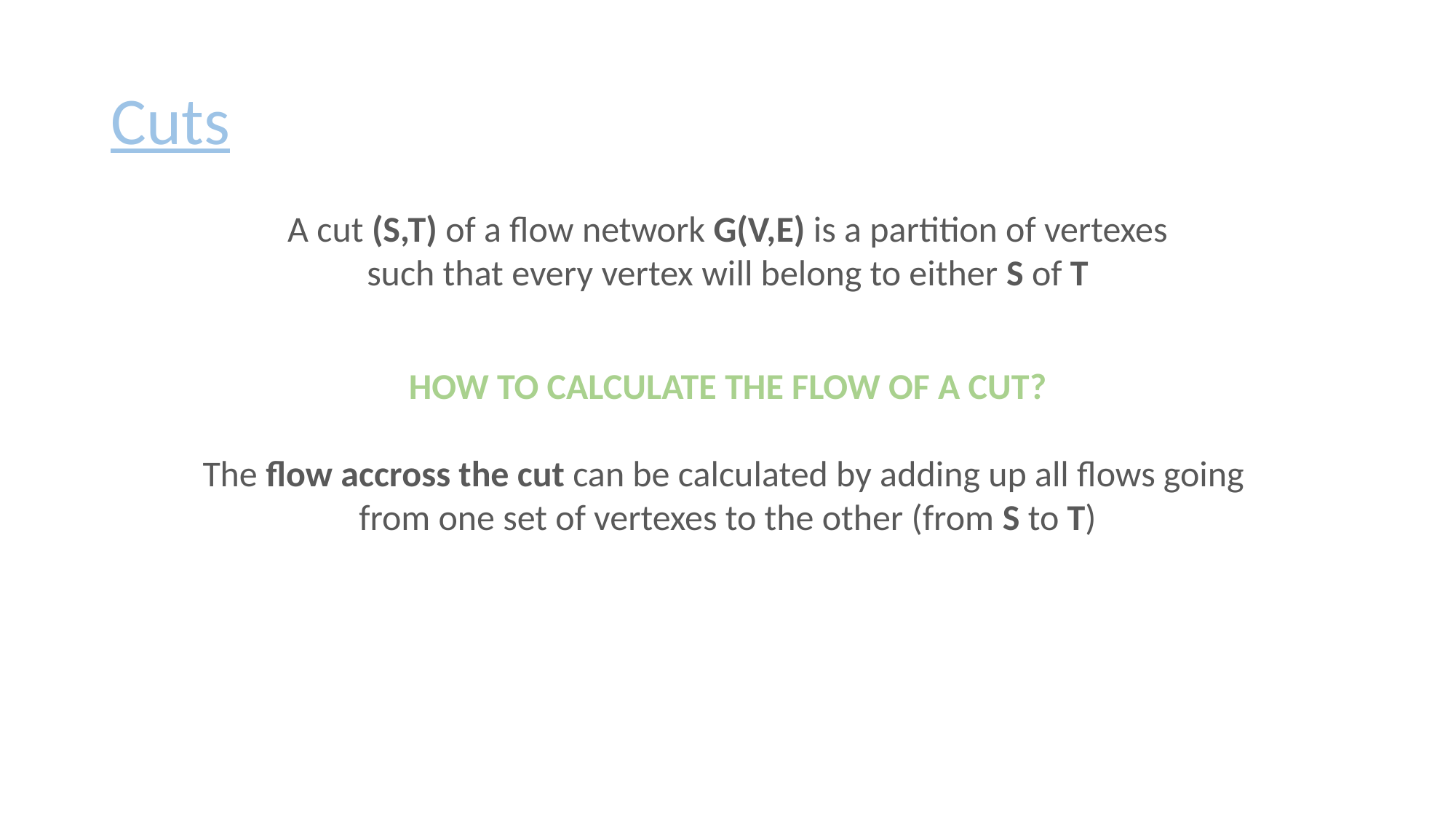

# Cuts
A cut (S,T) of a flow network G(V,E) is a partition of vertexes
such that every vertex will belong to either S of T
HOW TO CALCULATE THE FLOW OF A CUT?

The flow accross the cut can be calculated by adding up all flows going
from one set of vertexes to the other (from S to T)